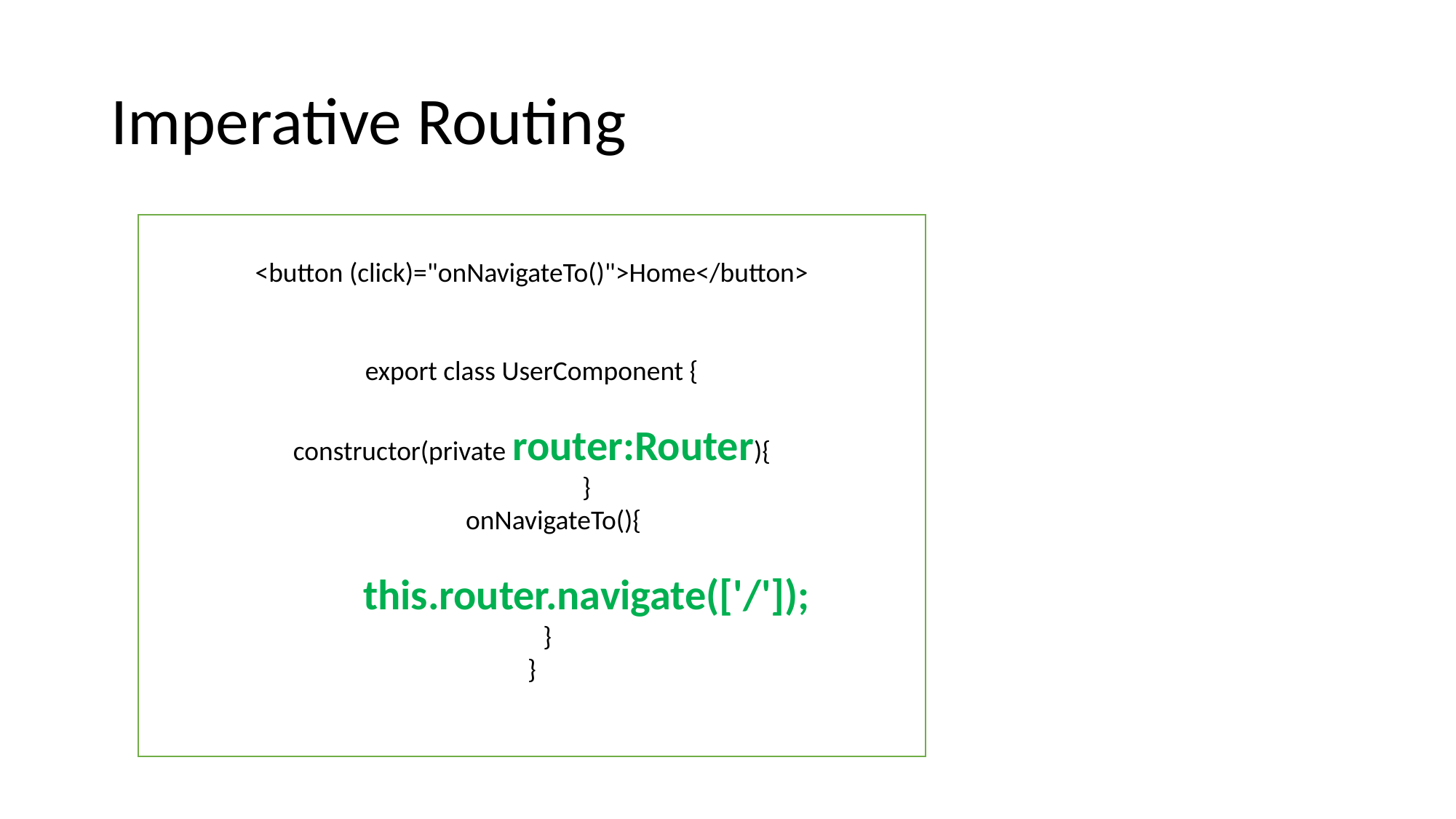

# Imperative Routing
<button (click)="onNavigateTo()">Home</button>

export class UserComponent {

constructor(private router:Router){
	}
       onNavigateTo(){

	this.router.navigate(['/']);
     }
}